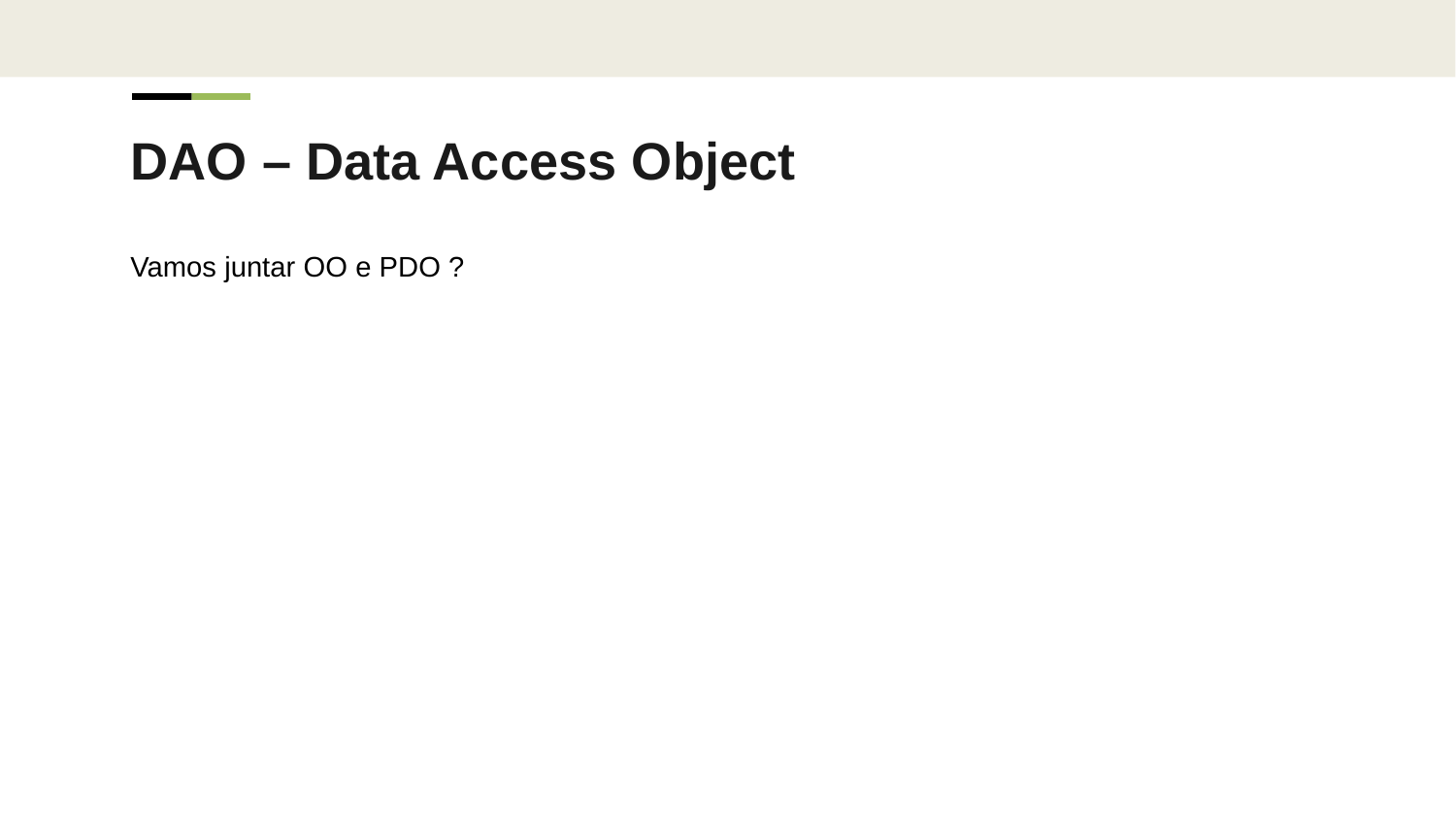

DAO – Data Access Object
Vamos juntar OO e PDO ?